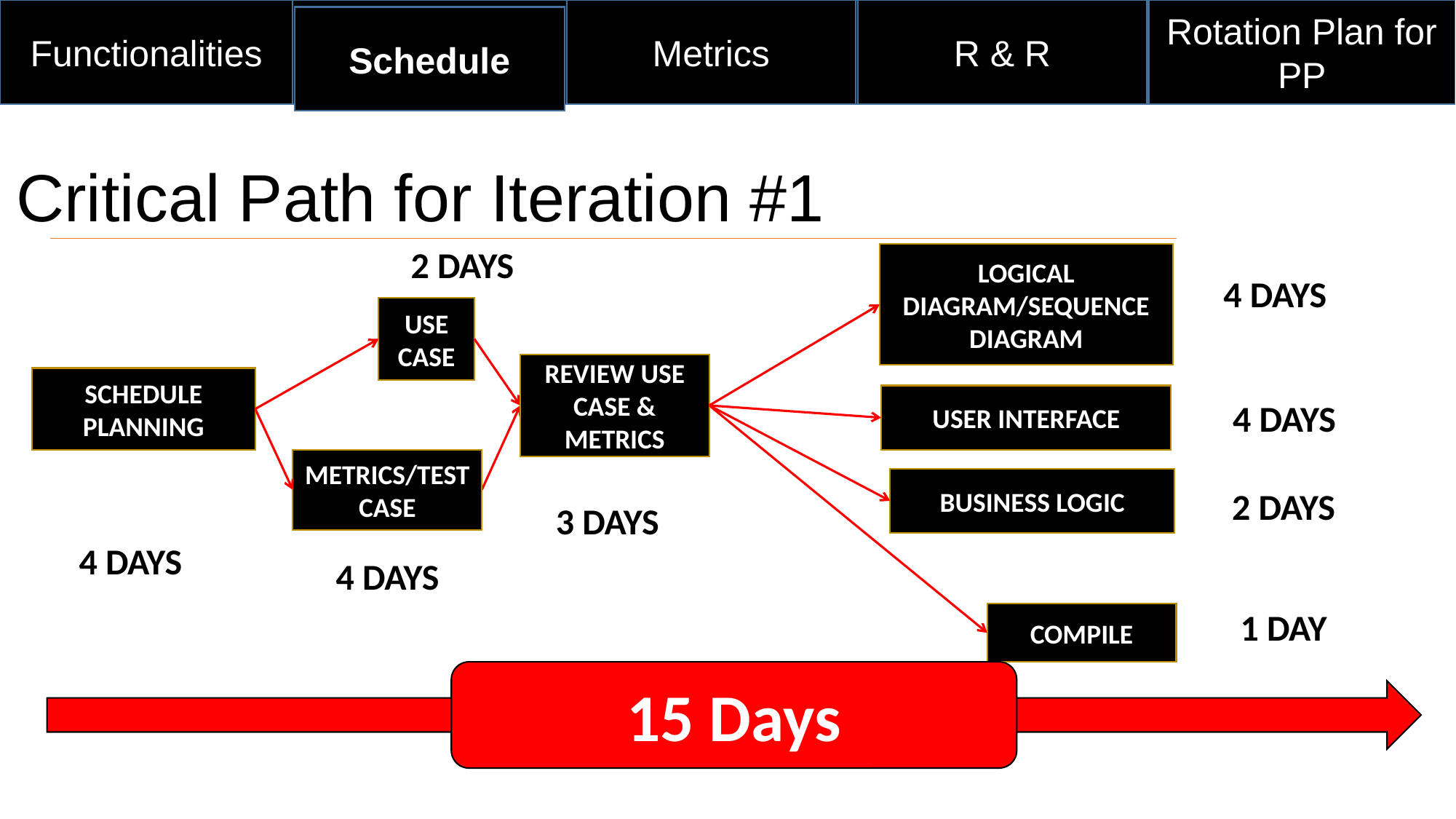

Functionalities
Metrics
R & R
Rotation Plan for PP
Schedule
# Critical Path for Iteration #1
2 DAYS
LOGICAL DIAGRAM/SEQUENCE DIAGRAM
4 DAYS
USE CASE
REVIEW USE CASE & METRICS
SCHEDULE PLANNING
USER INTERFACE
4 DAYS
METRICS/TEST CASE
BUSINESS LOGIC
2 DAYS
3 DAYS
4 DAYS
4 DAYS
1 DAY
COMPILE
15 Days